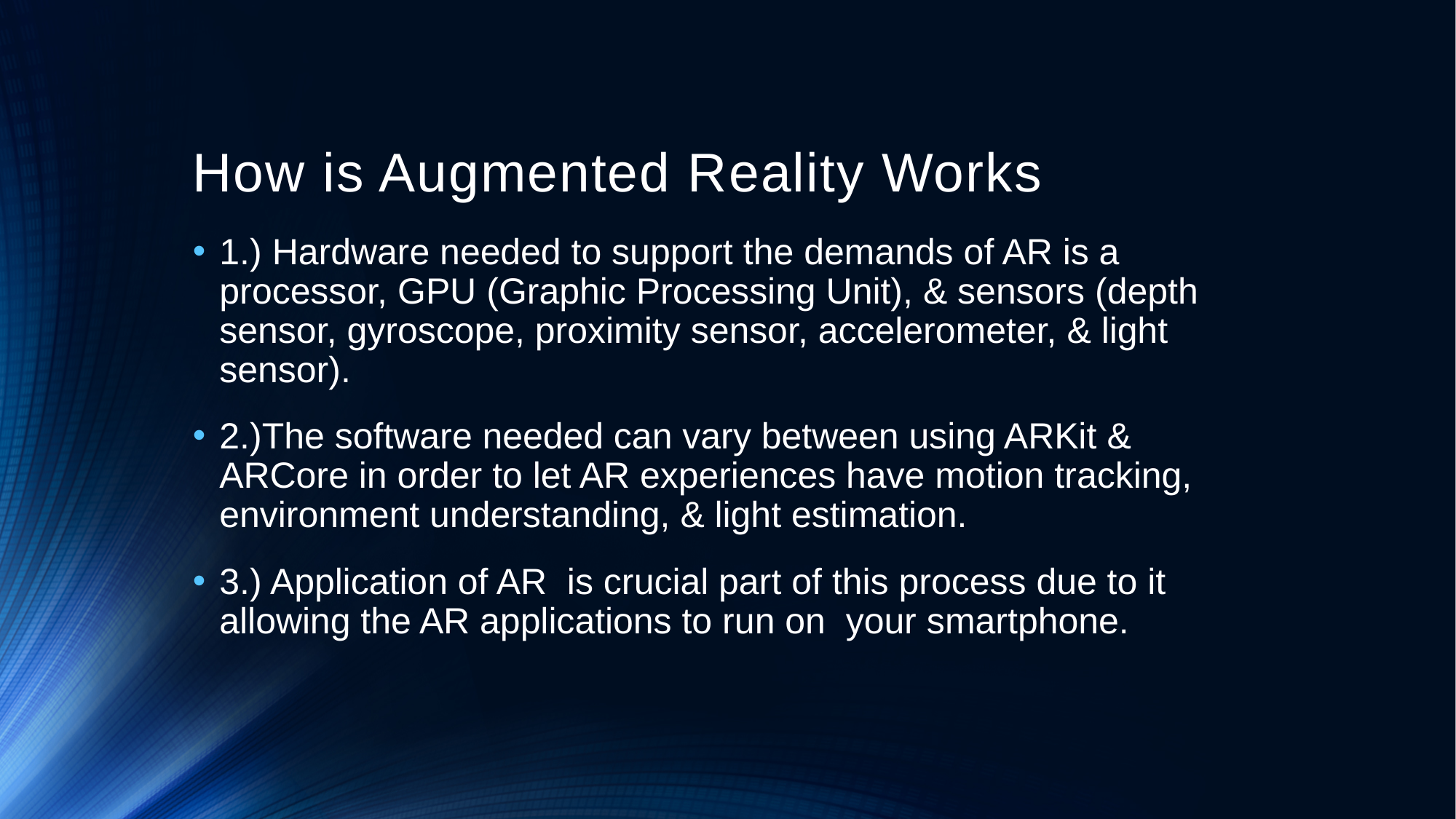

# How is Augmented Reality Works
1.) Hardware needed to support the demands of AR is a processor, GPU (Graphic Processing Unit), & sensors (depth sensor, gyroscope, proximity sensor, accelerometer, & light sensor).
2.)The software needed can vary between using ARKit & ARCore in order to let AR experiences have motion tracking, environment understanding, & light estimation.
3.) Application of AR  is crucial part of this process due to it allowing the AR applications to run on  your smartphone.